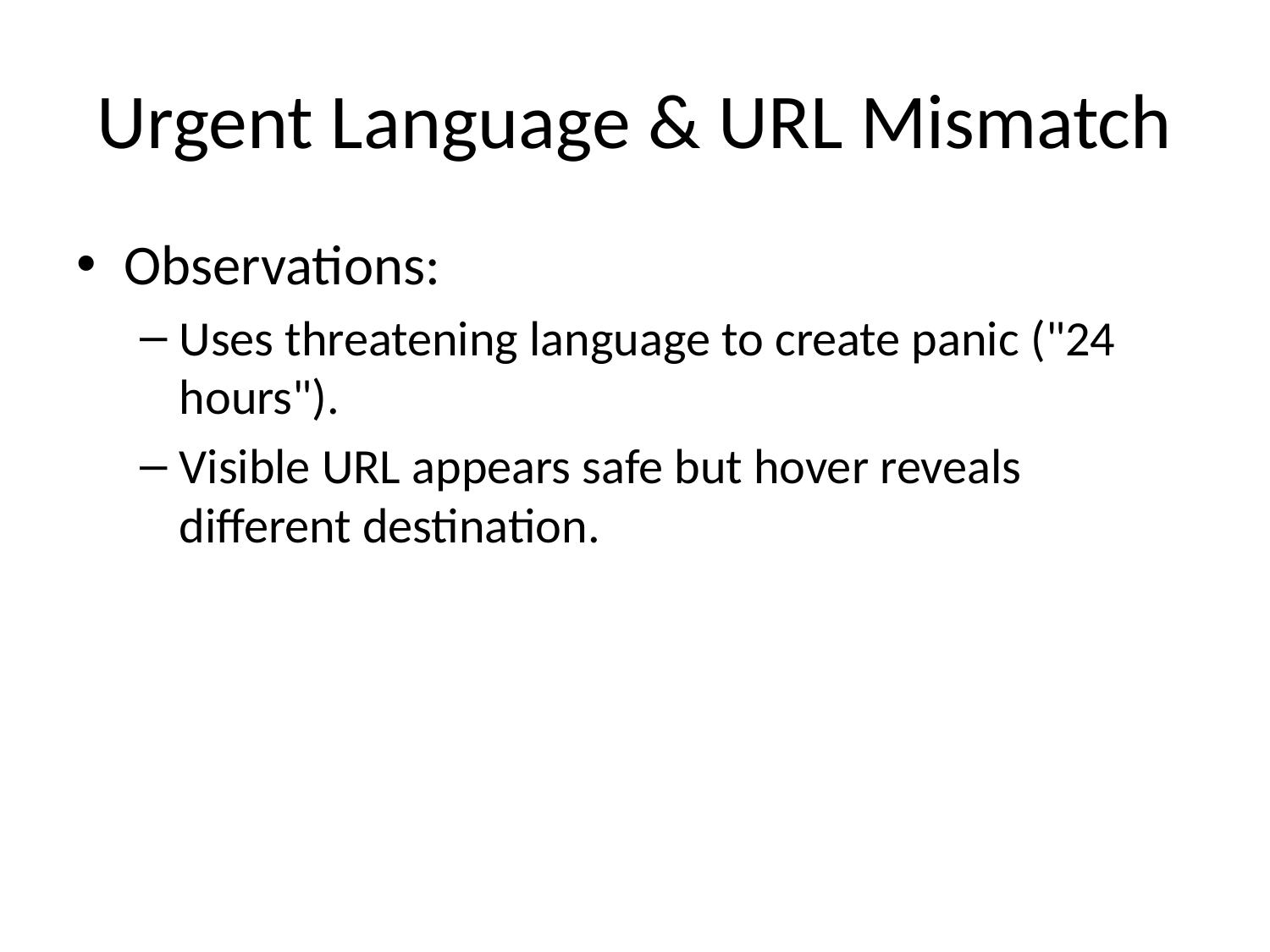

# Urgent Language & URL Mismatch
Observations:
Uses threatening language to create panic ("24 hours").
Visible URL appears safe but hover reveals different destination.